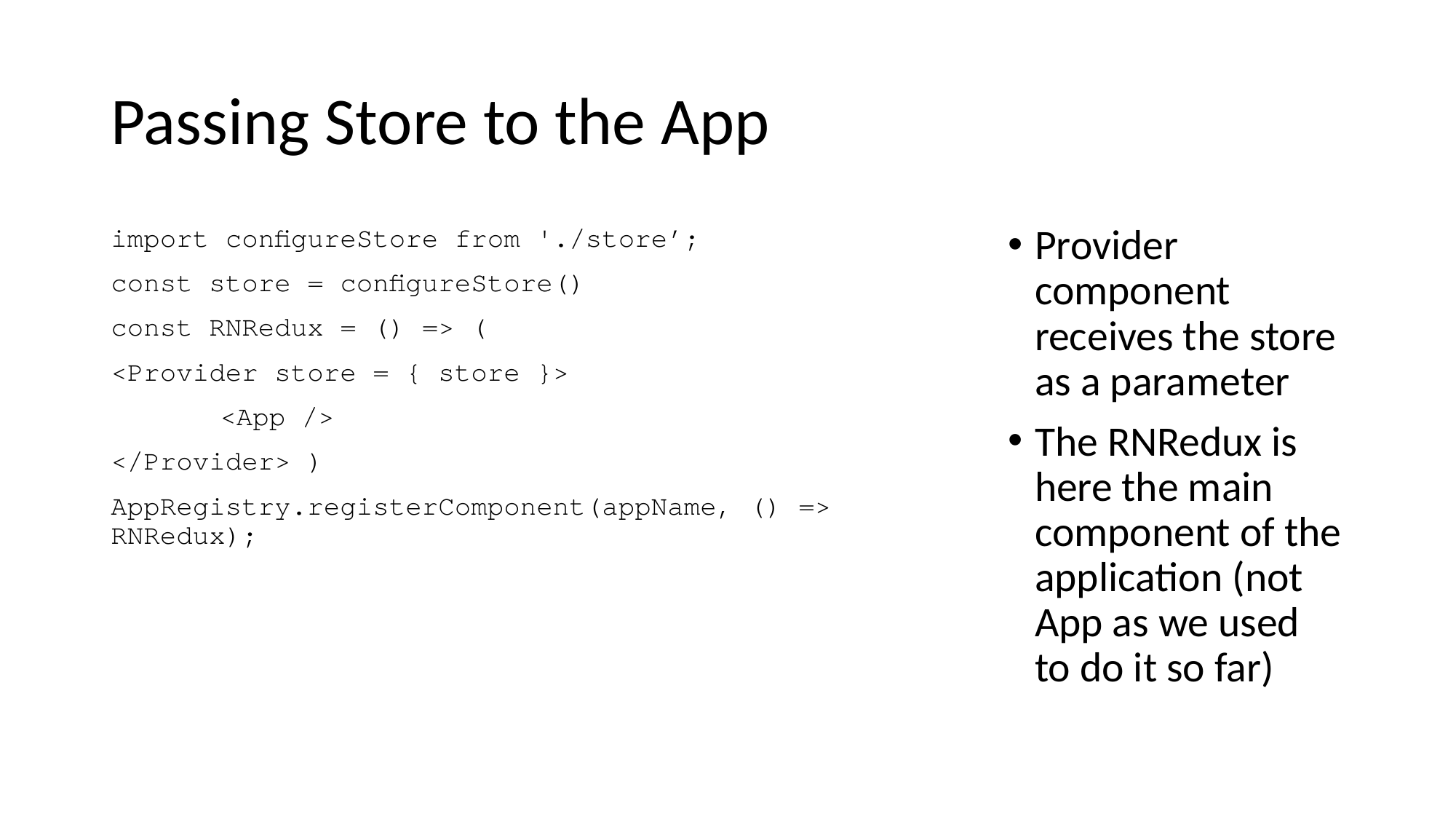

# Passing Store to the App
import configureStore from './store’;
const store = configureStore()
const RNRedux = () => (
<Provider store = { store }>
	<App />
</Provider> )
AppRegistry.registerComponent(appName, () => RNRedux);
Provider component receives the store as a parameter
The RNRedux is here the main component of the application (not App as we used to do it so far)